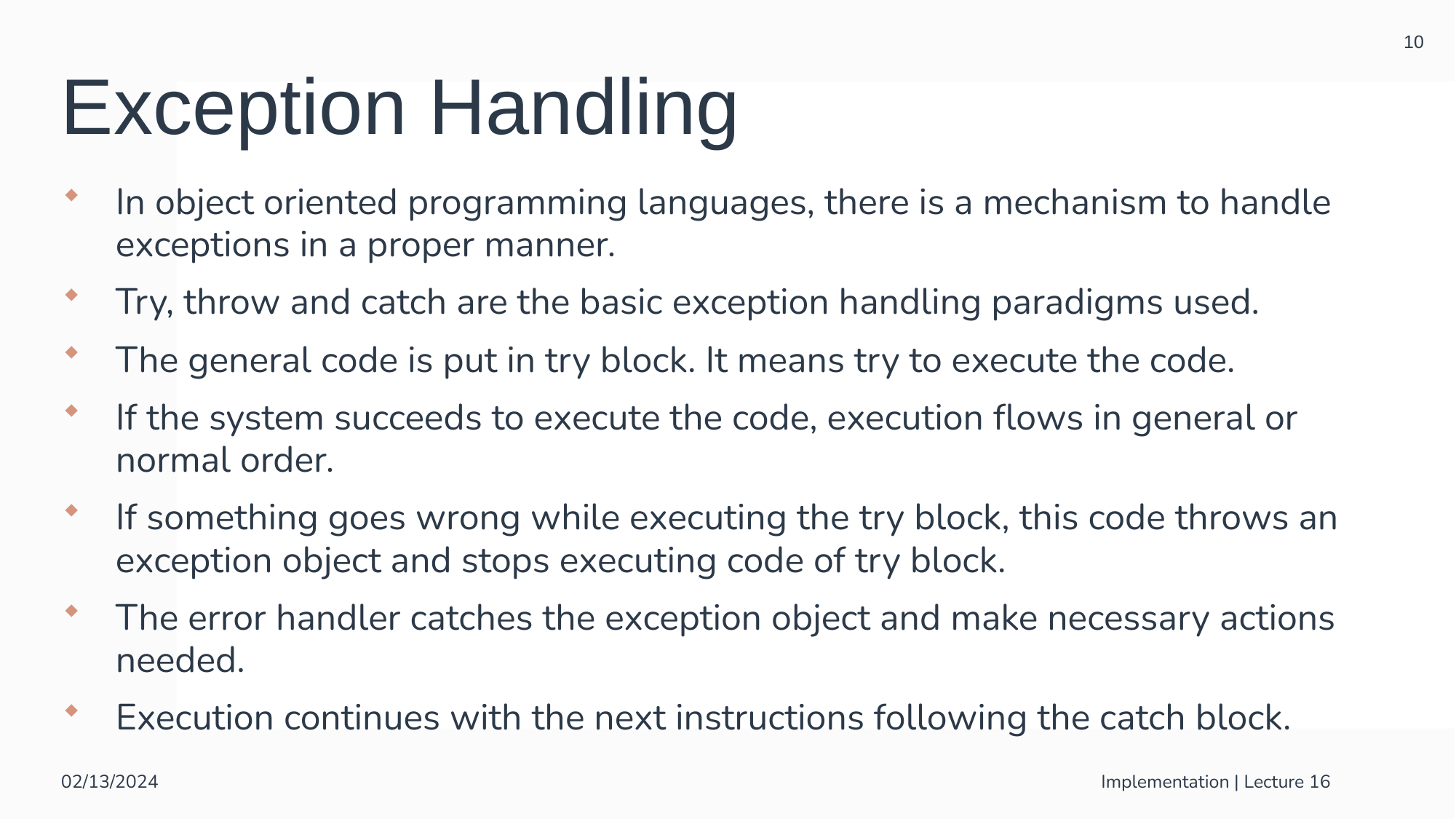

10
# Exception Handling
In object oriented programming languages, there is a mechanism to handle exceptions in a proper manner.
Try, throw and catch are the basic exception handling paradigms used.
The general code is put in try block. It means try to execute the code.
If the system succeeds to execute the code, execution flows in general or normal order.
If something goes wrong while executing the try block, this code throws an exception object and stops executing code of try block.
The error handler catches the exception object and make necessary actions needed.
Execution continues with the next instructions following the catch block.
02/13/2024
Implementation | Lecture 16